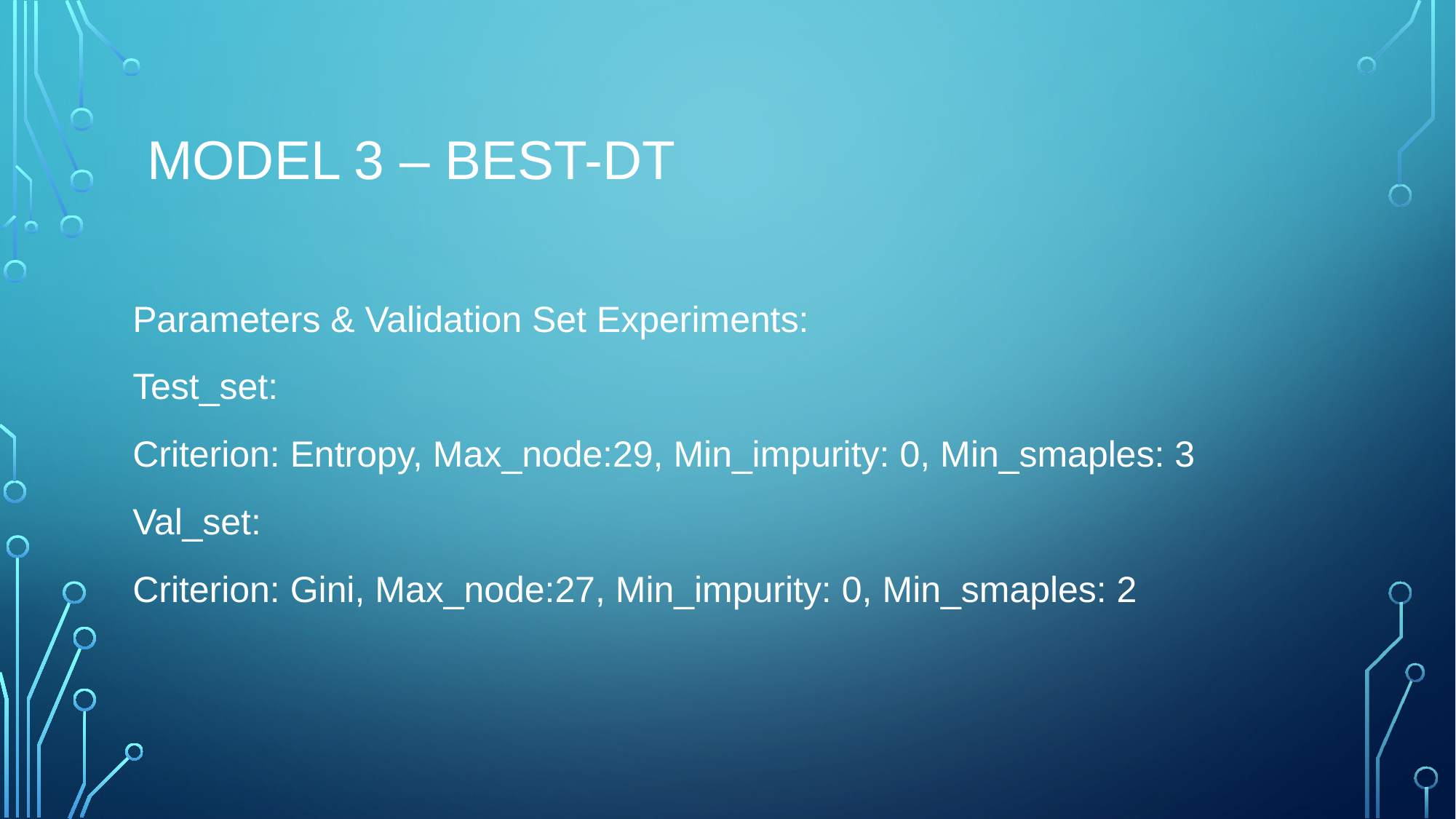

# Model 3 – Best-dt
Parameters & Validation Set Experiments:
Test_set:
Criterion: Entropy, Max_node:29, Min_impurity: 0, Min_smaples: 3
Val_set:
Criterion: Gini, Max_node:27, Min_impurity: 0, Min_smaples: 2